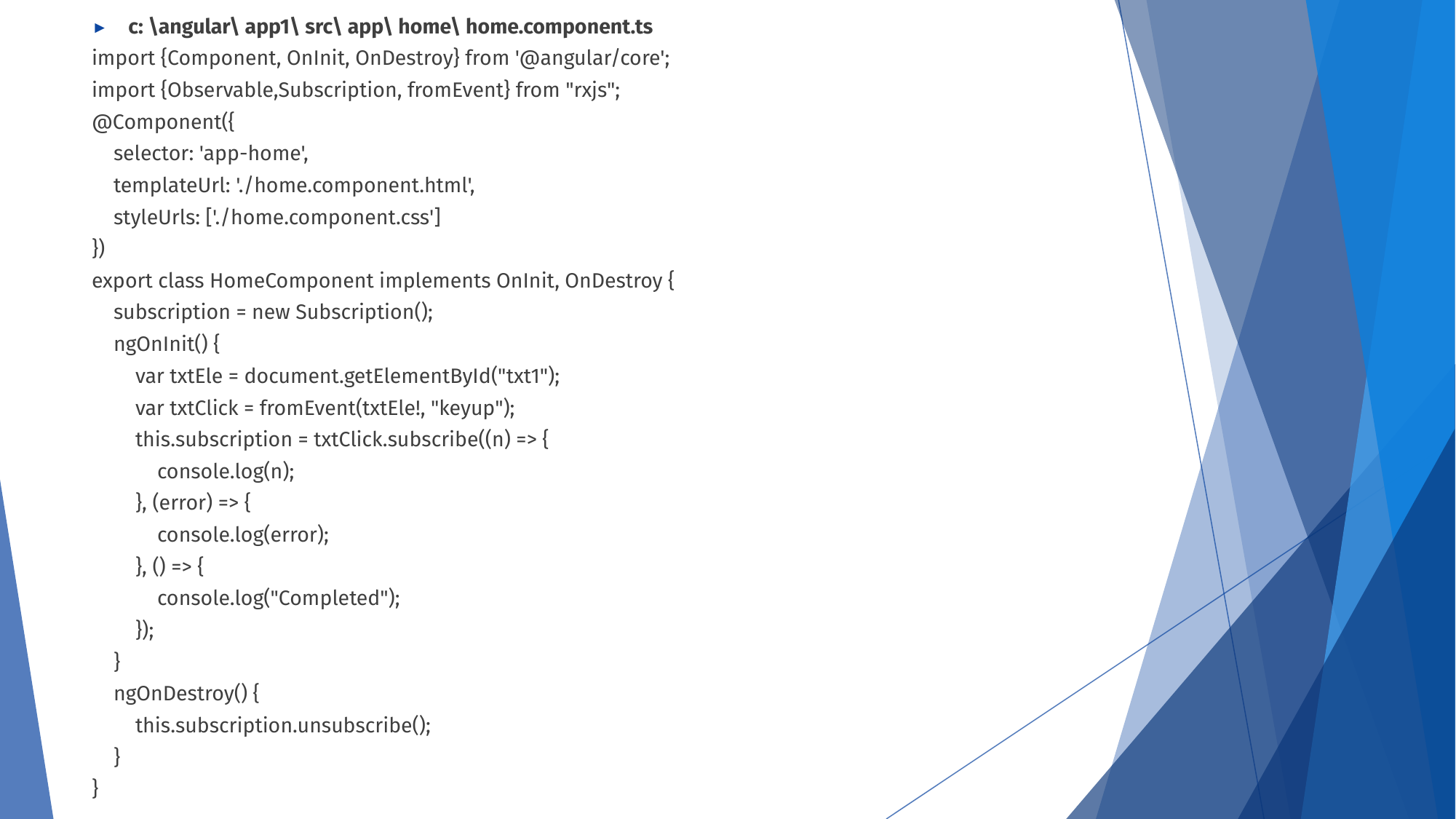

c: \angular\ app1\ src\ app\ home\ home.component.ts
import {Component, OnInit, OnDestroy} from '@angular/core';
import {Observable,Subscription, fromEvent} from "rxjs";
@Component({
    selector: 'app-home',
    templateUrl: './home.component.html',
    styleUrls: ['./home.component.css']
})
export class HomeComponent implements OnInit, OnDestroy {
    subscription = new Subscription();
    ngOnInit() {
        var txtEle = document.getElementById("txt1");
        var txtClick = fromEvent(txtEle!, "keyup");
        this.subscription = txtClick.subscribe((n) => {
            console.log(n);
        }, (error) => {
            console.log(error);
        }, () => {
            console.log("Completed");
        });
    }
    ngOnDestroy() {
        this.subscription.unsubscribe();
    }
}